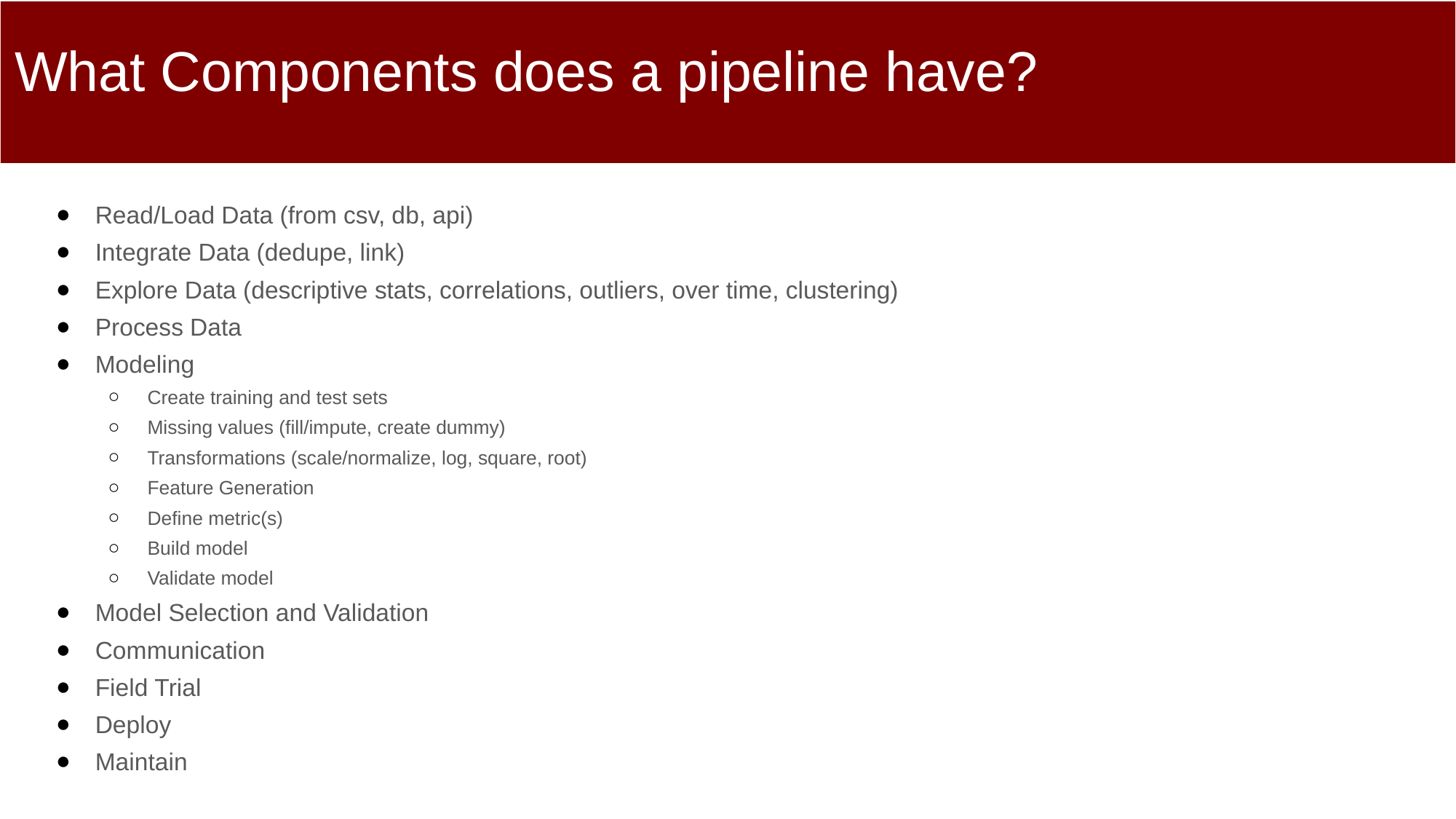

# What Components does a pipeline have?
Read/Load Data (from csv, db, api)
Integrate Data (dedupe, link)
Explore Data (descriptive stats, correlations, outliers, over time, clustering)
Process Data
Modeling
Create training and test sets
Missing values (fill/impute, create dummy)
Transformations (scale/normalize, log, square, root)
Feature Generation
Define metric(s)
Build model
Validate model
Model Selection and Validation
Communication
Field Trial
Deploy
Maintain